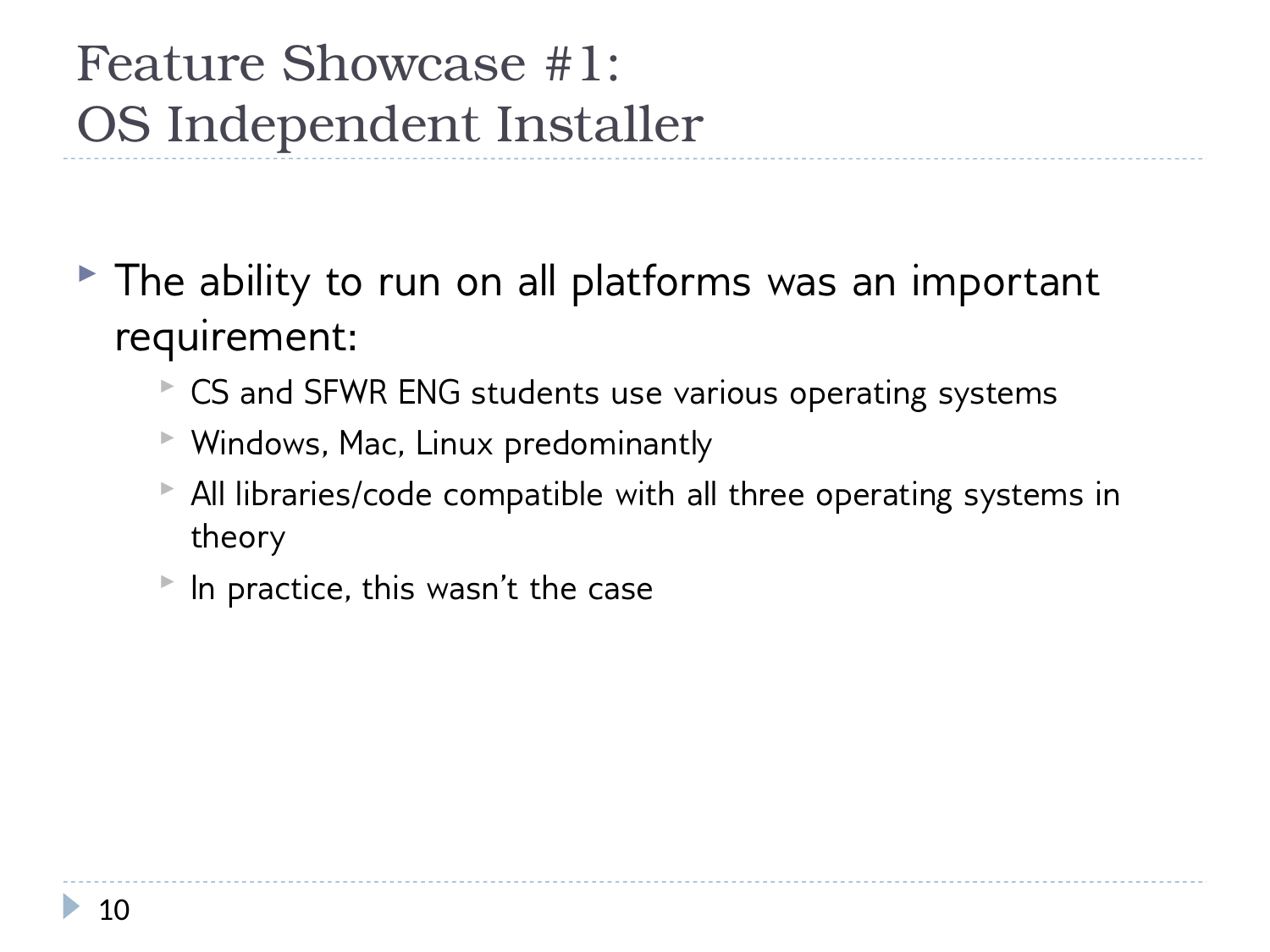

# Feature Showcase #1: OS Independent Installer
The ability to run on all platforms was an important requirement:
CS and SFWR ENG students use various operating systems
Windows, Mac, Linux predominantly
All libraries/code compatible with all three operating systems in theory
In practice, this wasn’t the case
10